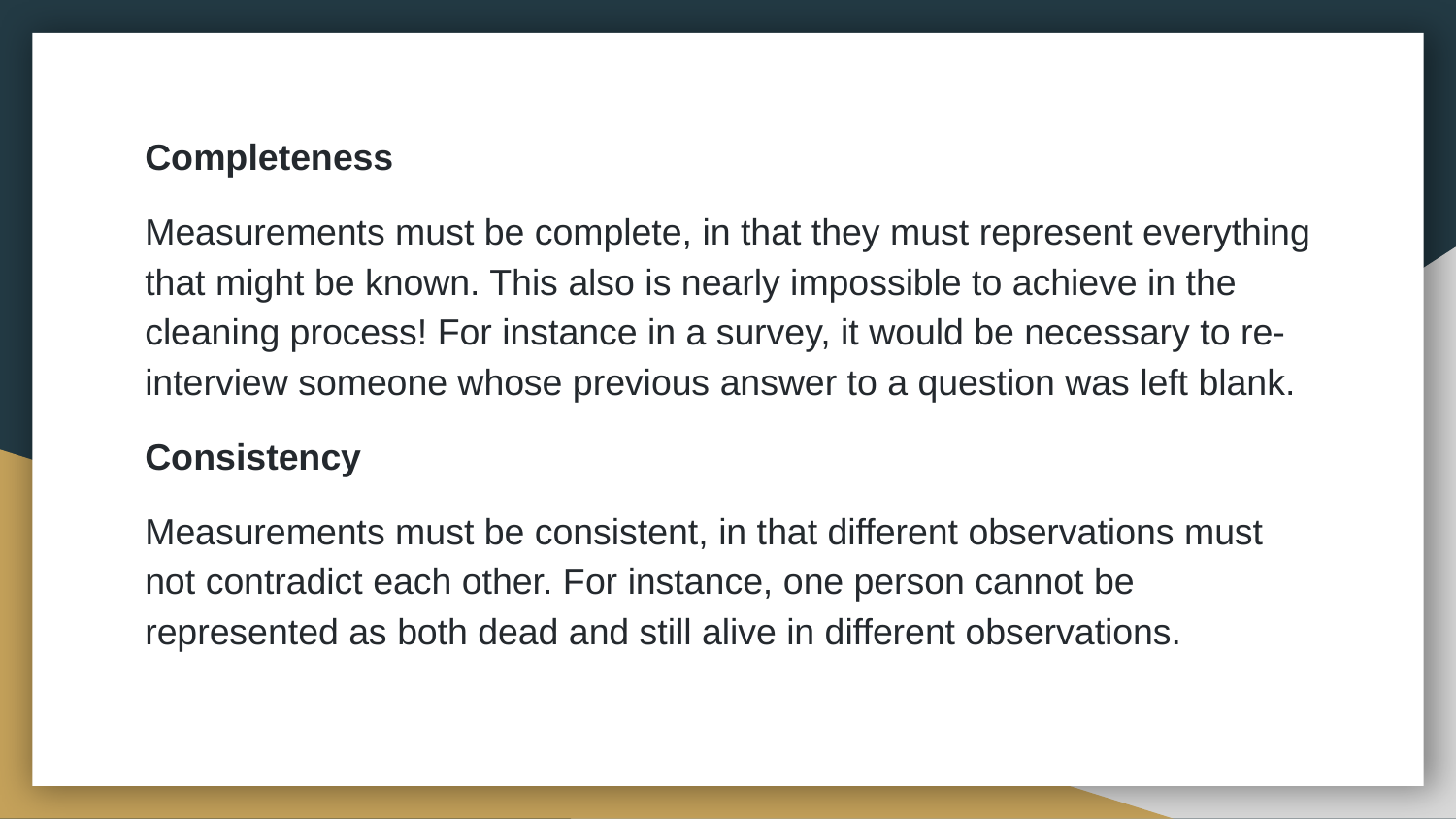

Completeness
Measurements must be complete, in that they must represent everything that might be known. This also is nearly impossible to achieve in the cleaning process! For instance in a survey, it would be necessary to re-interview someone whose previous answer to a question was left blank.
Consistency
Measurements must be consistent, in that different observations must not contradict each other. For instance, one person cannot be represented as both dead and still alive in different observations.